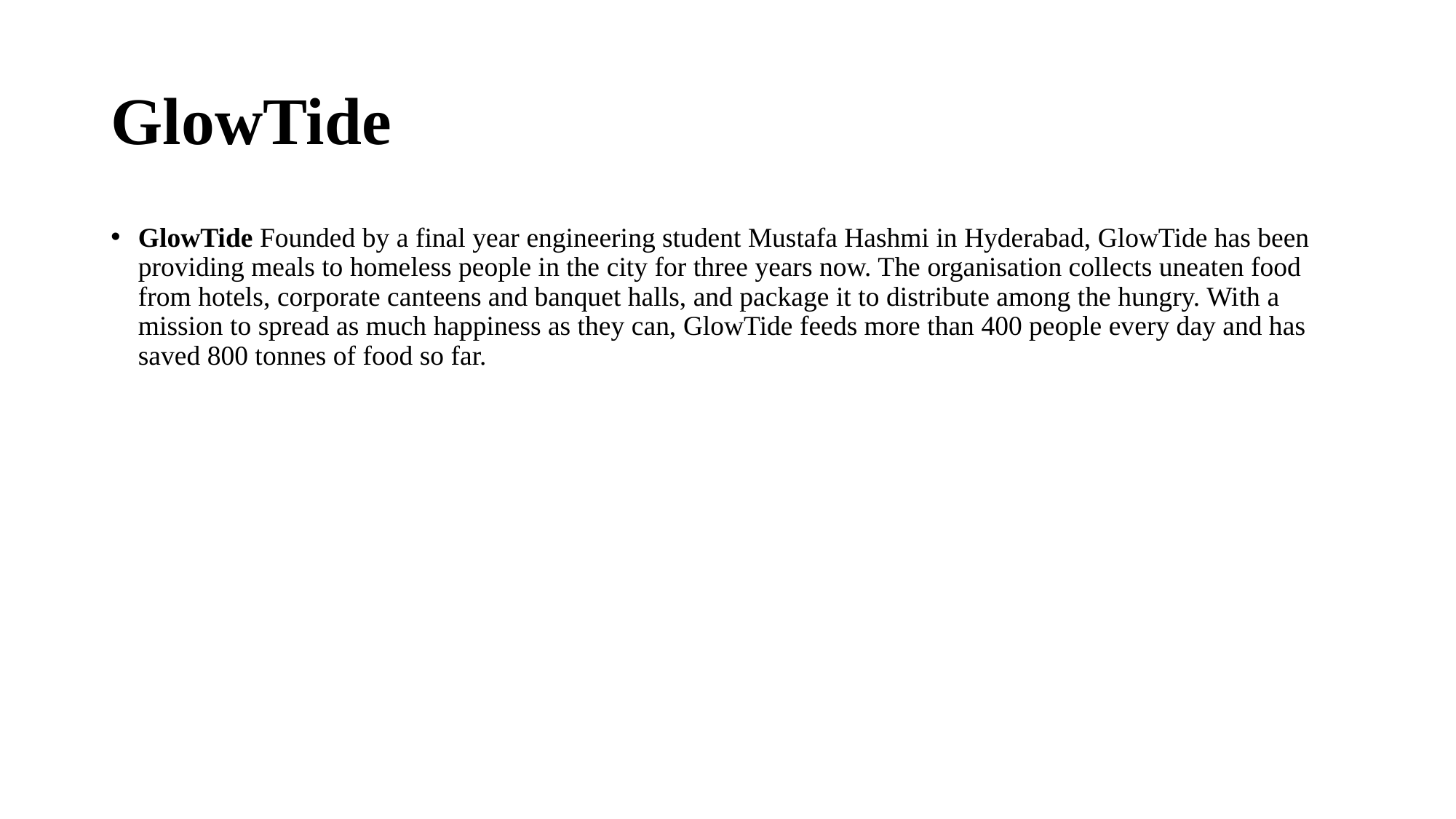

# GlowTide
GlowTide Founded by a final year engineering student Mustafa Hashmi in Hyderabad, GlowTide has been providing meals to homeless people in the city for three years now. The organisation collects uneaten food from hotels, corporate canteens and banquet halls, and package it to distribute among the hungry. With a mission to spread as much happiness as they can, GlowTide feeds more than 400 people every day and has saved 800 tonnes of food so far.